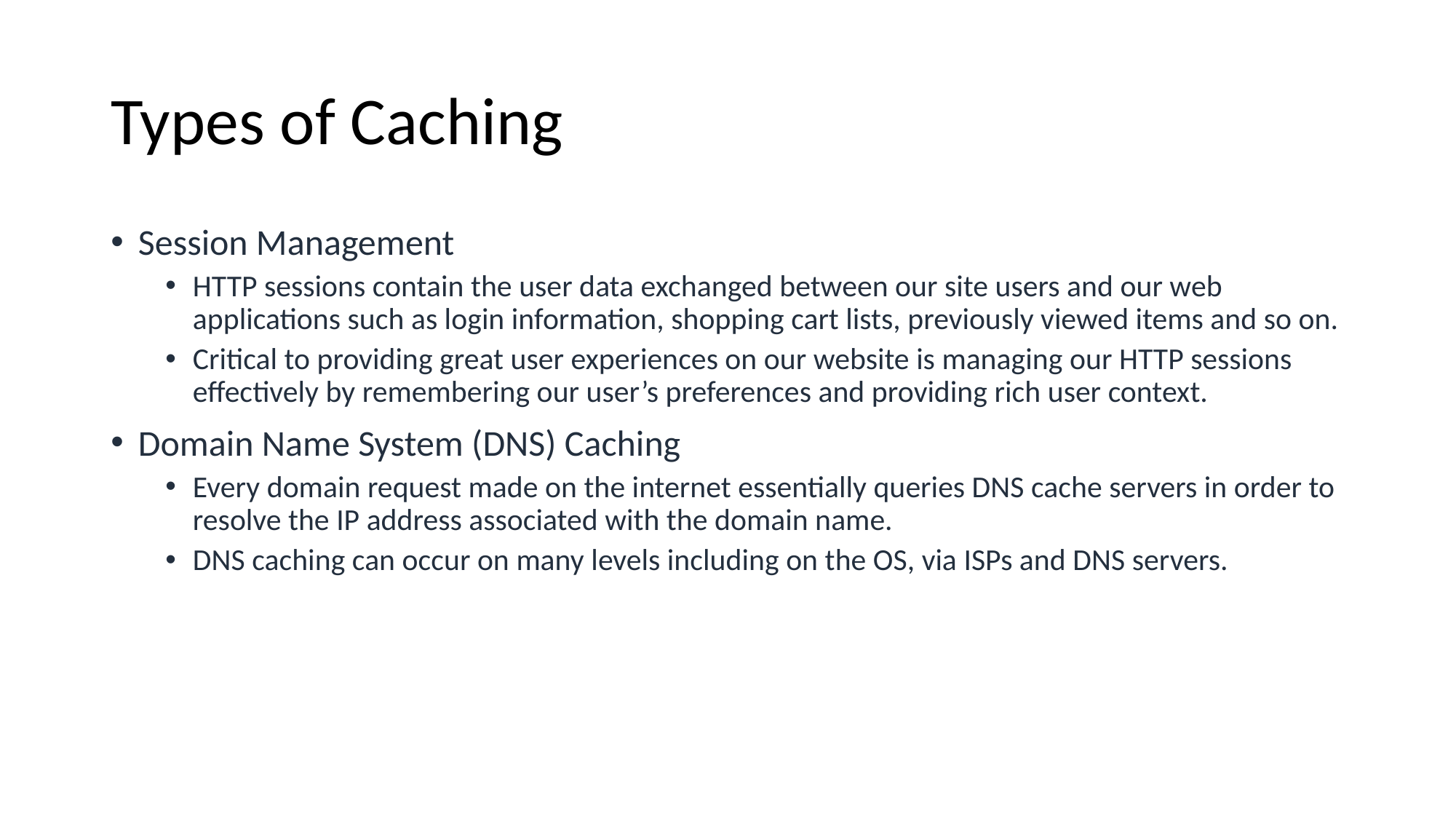

# Types of Caching
Session Management
HTTP sessions contain the user data exchanged between our site users and our web applications such as login information, shopping cart lists, previously viewed items and so on.
Critical to providing great user experiences on our website is managing our HTTP sessions effectively by remembering our user’s preferences and providing rich user context.
Domain Name System (DNS) Caching
Every domain request made on the internet essentially queries DNS cache servers in order to resolve the IP address associated with the domain name.
DNS caching can occur on many levels including on the OS, via ISPs and DNS servers.